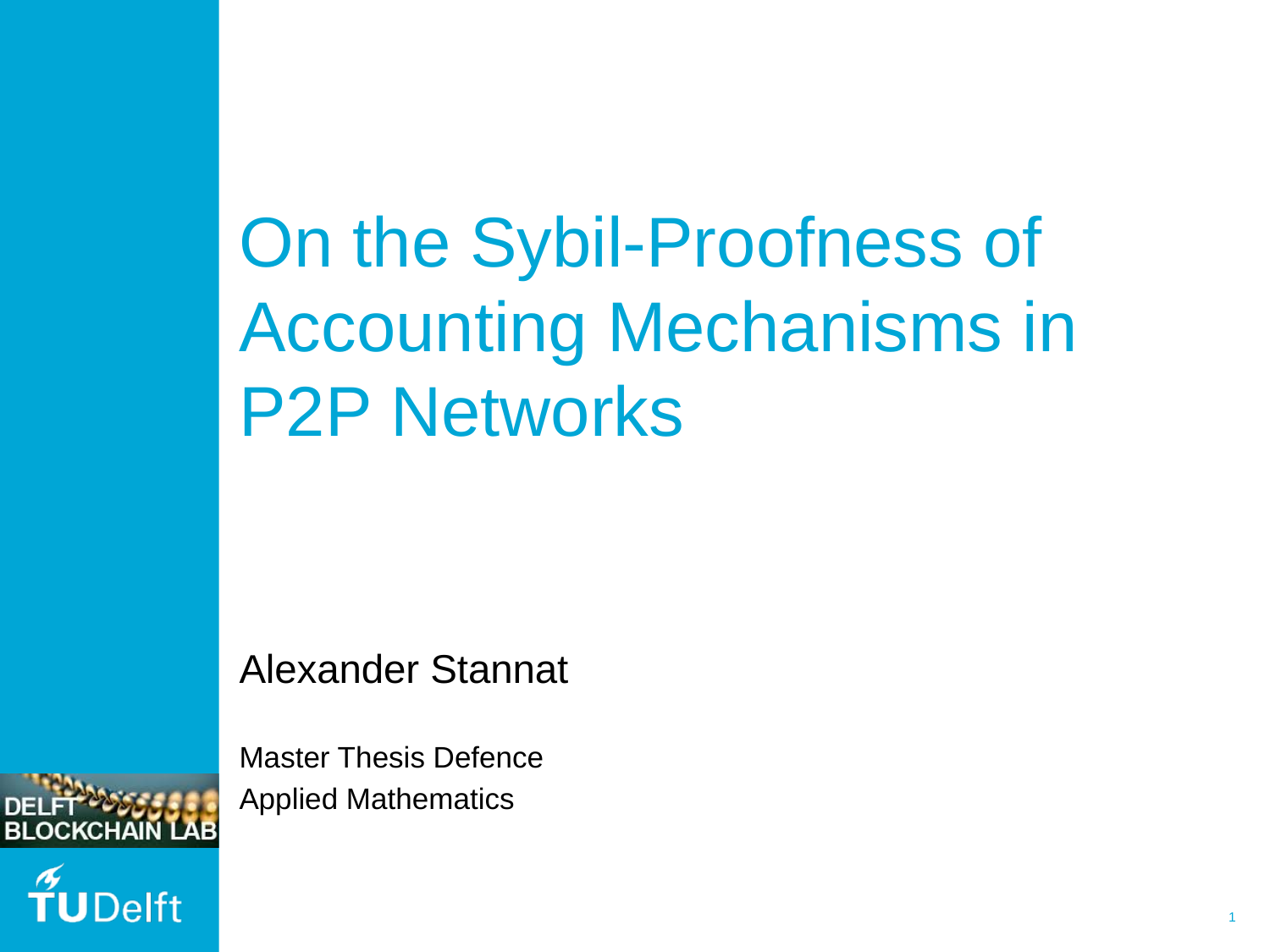

# On the Sybil-Proofness of Accounting Mechanisms in P2P Networks

Alexander Stannat

Master Thesis Defence
Applied Mathematics